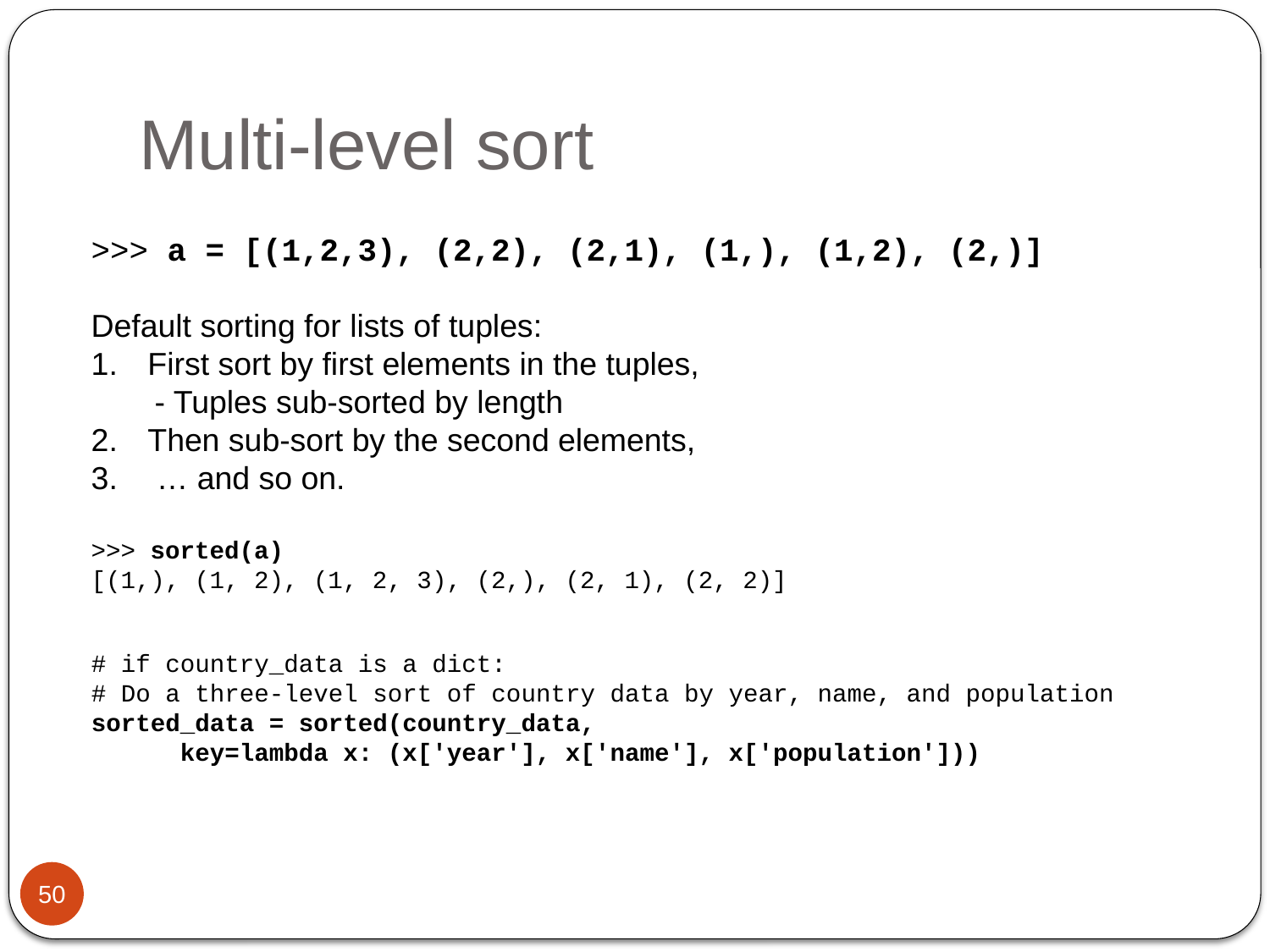

# Multi-level sort
>>> a = [(1,2,3), (2,2), (2,1), (1,), (1,2), (2,)]

Default sorting for lists of tuples:
 First sort by first elements in the tuples,
- Tuples sub-sorted by length
 Then sub-sort by the second elements,
  … and so on.

>>> sorted(a)
[(1,), (1, 2), (1, 2, 3), (2,), (2, 1), (2, 2)]
# if country_data is a dict:
# Do a three-level sort of country data by year, name, and population
sorted_data = sorted(country_data,
      key=lambda x: (x['year'], x['name'], x['population']))
50